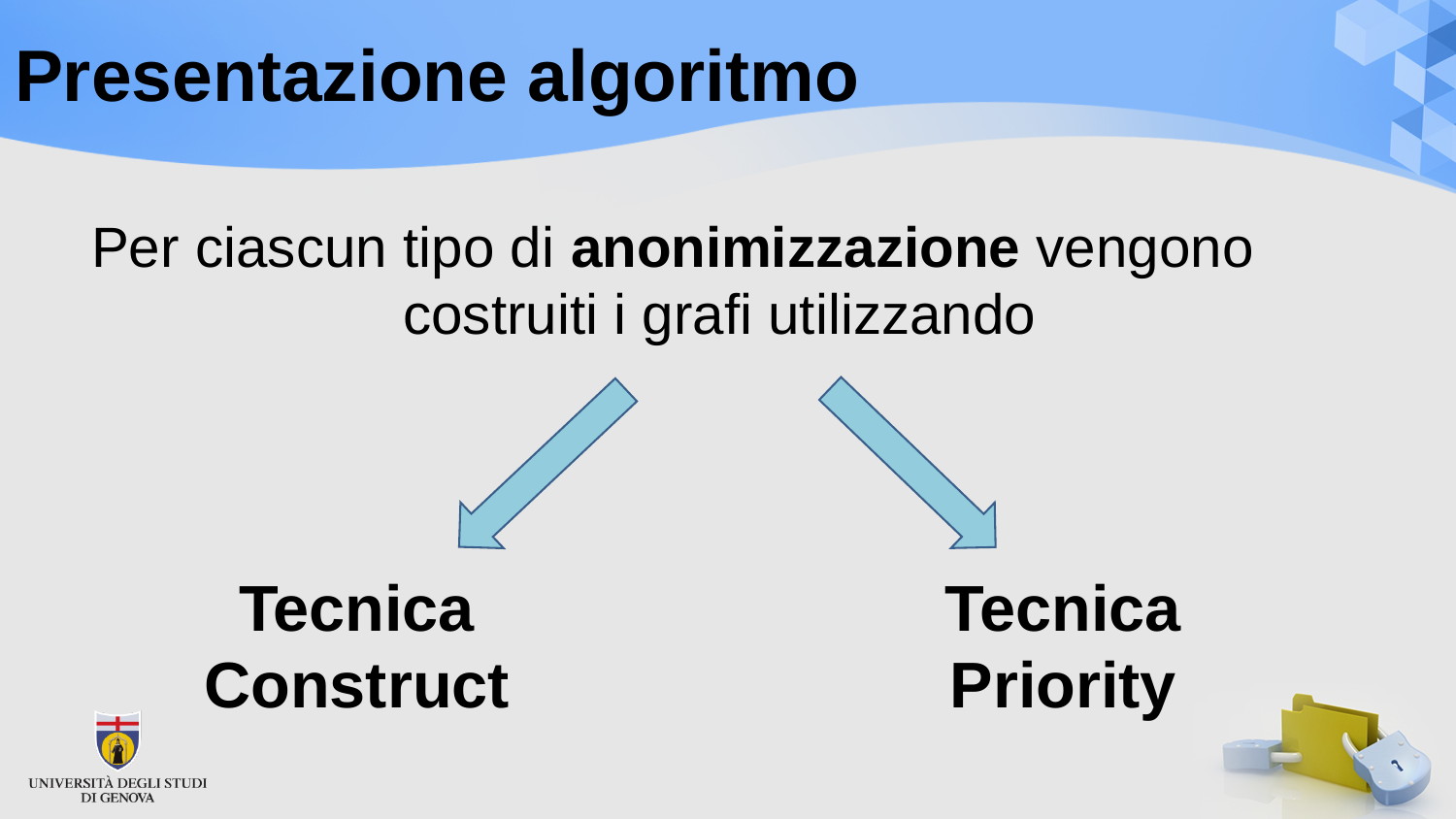

# Presentazione algoritmo
Per ciascun tipo di anonimizzazione vengono        costruiti i grafi utilizzando

Tecnica
Construct
Tecnica
Priority